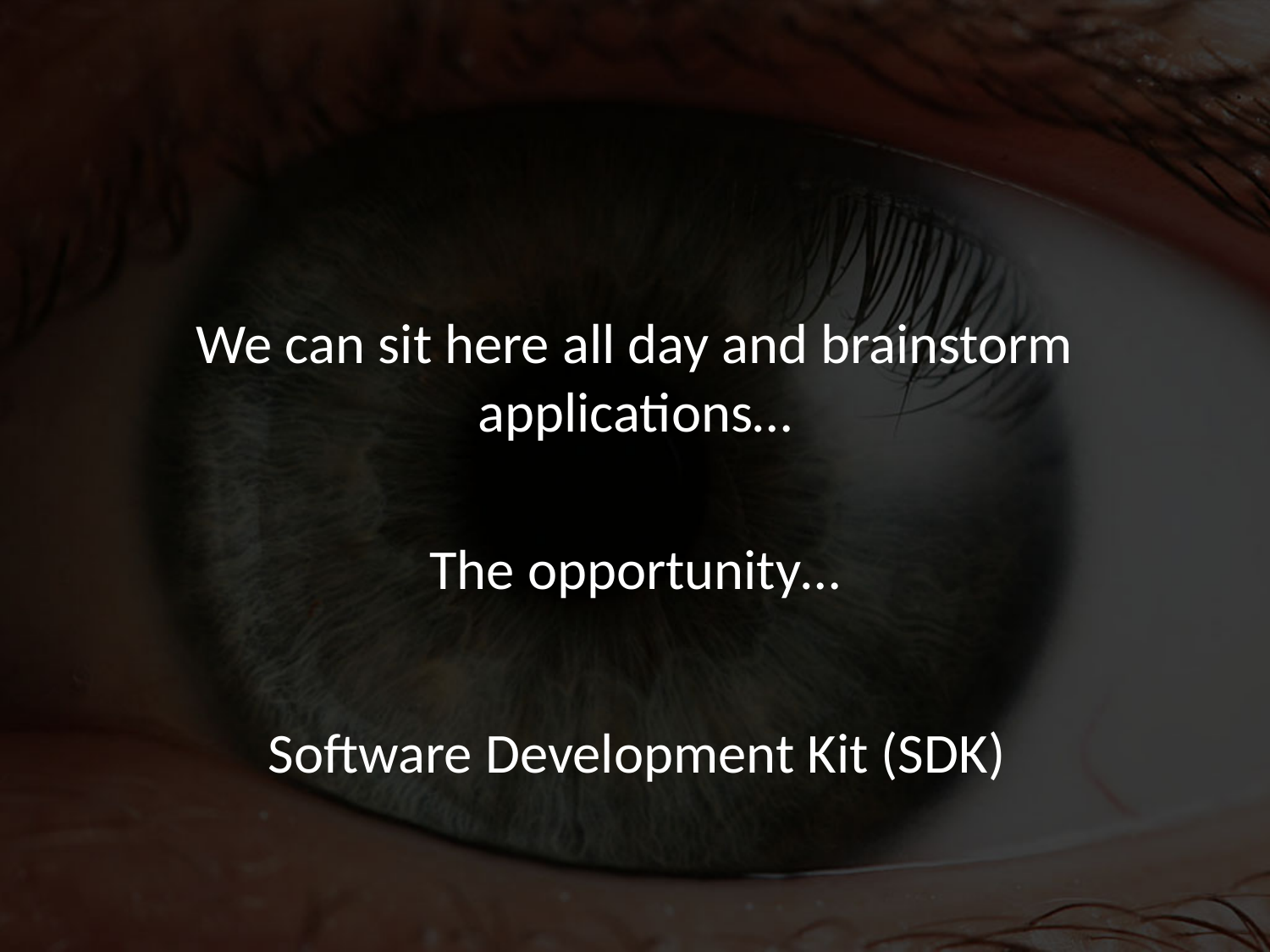

#

We can sit here all day and brainstorm applications…

The opportunity…
Software Development Kit (SDK)